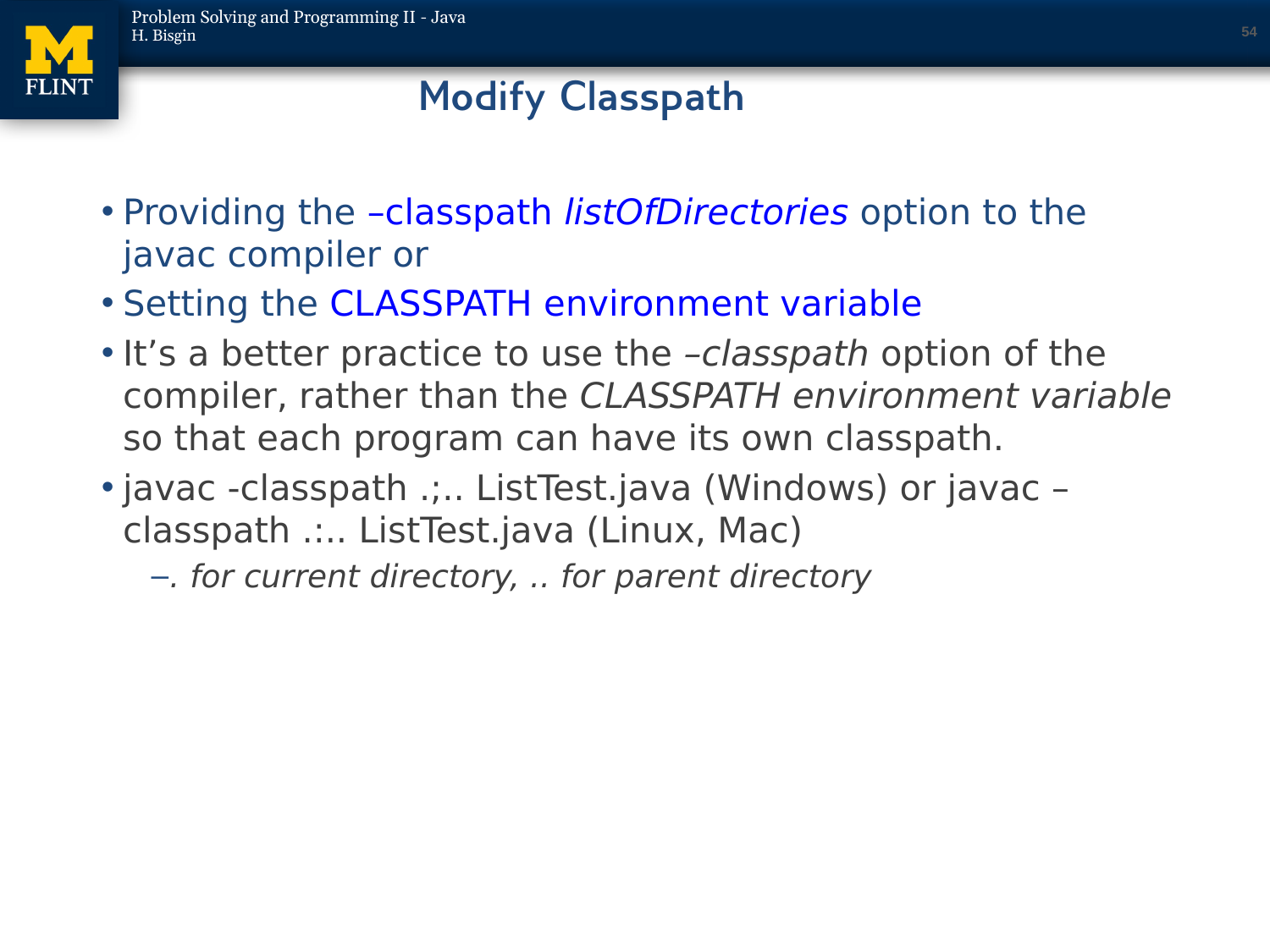

54
# Modify Classpath
Providing the –classpath listOfDirectories option to the javac compiler or
Setting the CLASSPATH environment variable
It’s a better practice to use the –classpath option of the compiler, rather than the CLASSPATH environment variable so that each program can have its own classpath.
javac -classpath .;.. ListTest.java (Windows) or javac –classpath .:.. ListTest.java (Linux, Mac)
. for current directory, .. for parent directory